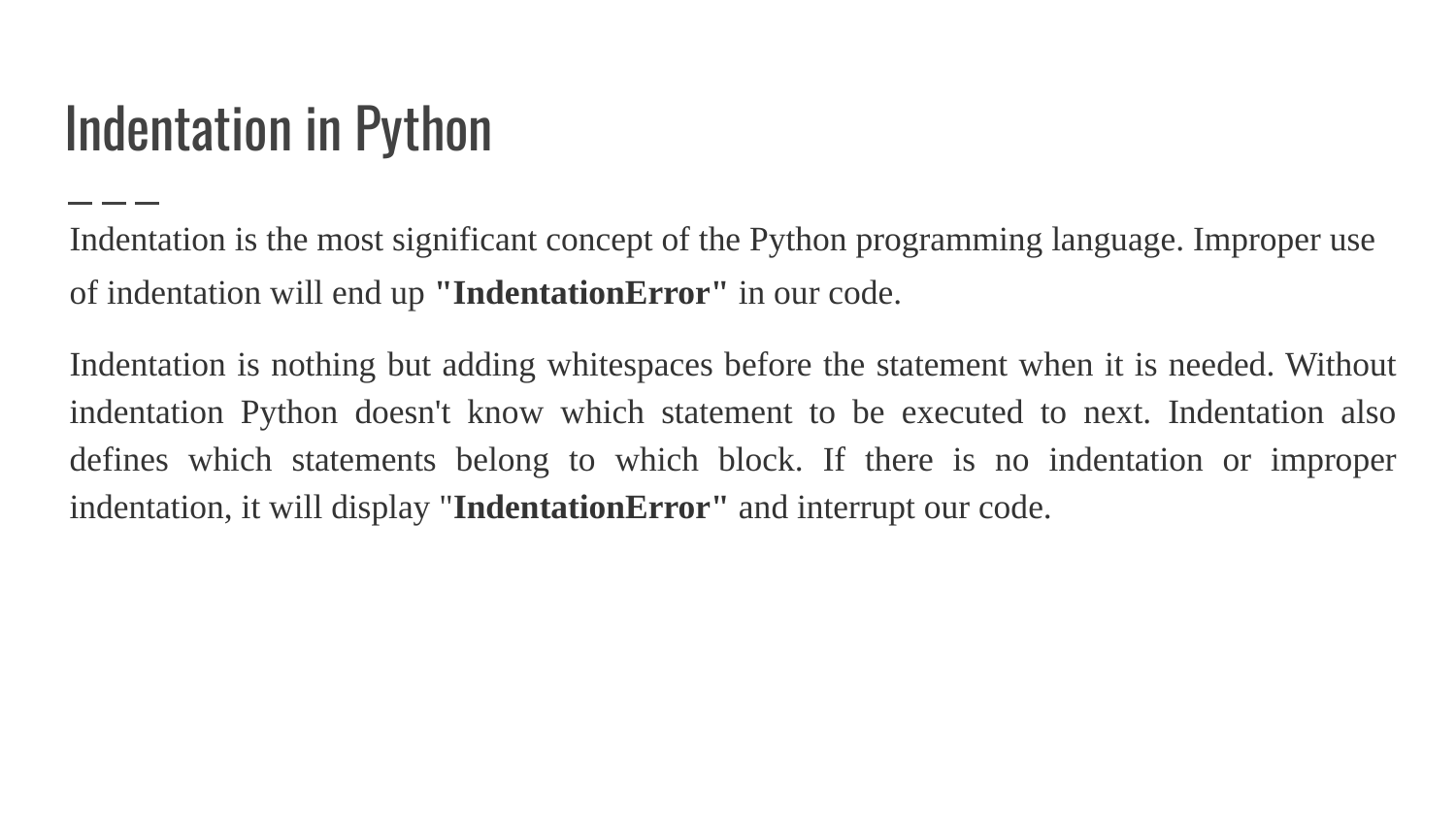

# Indentation in Python
Indentation is the most significant concept of the Python programming language. Improper use of indentation will end up "IndentationError" in our code.
Indentation is nothing but adding whitespaces before the statement when it is needed. Without indentation Python doesn't know which statement to be executed to next. Indentation also defines which statements belong to which block. If there is no indentation or improper indentation, it will display "IndentationError" and interrupt our code.